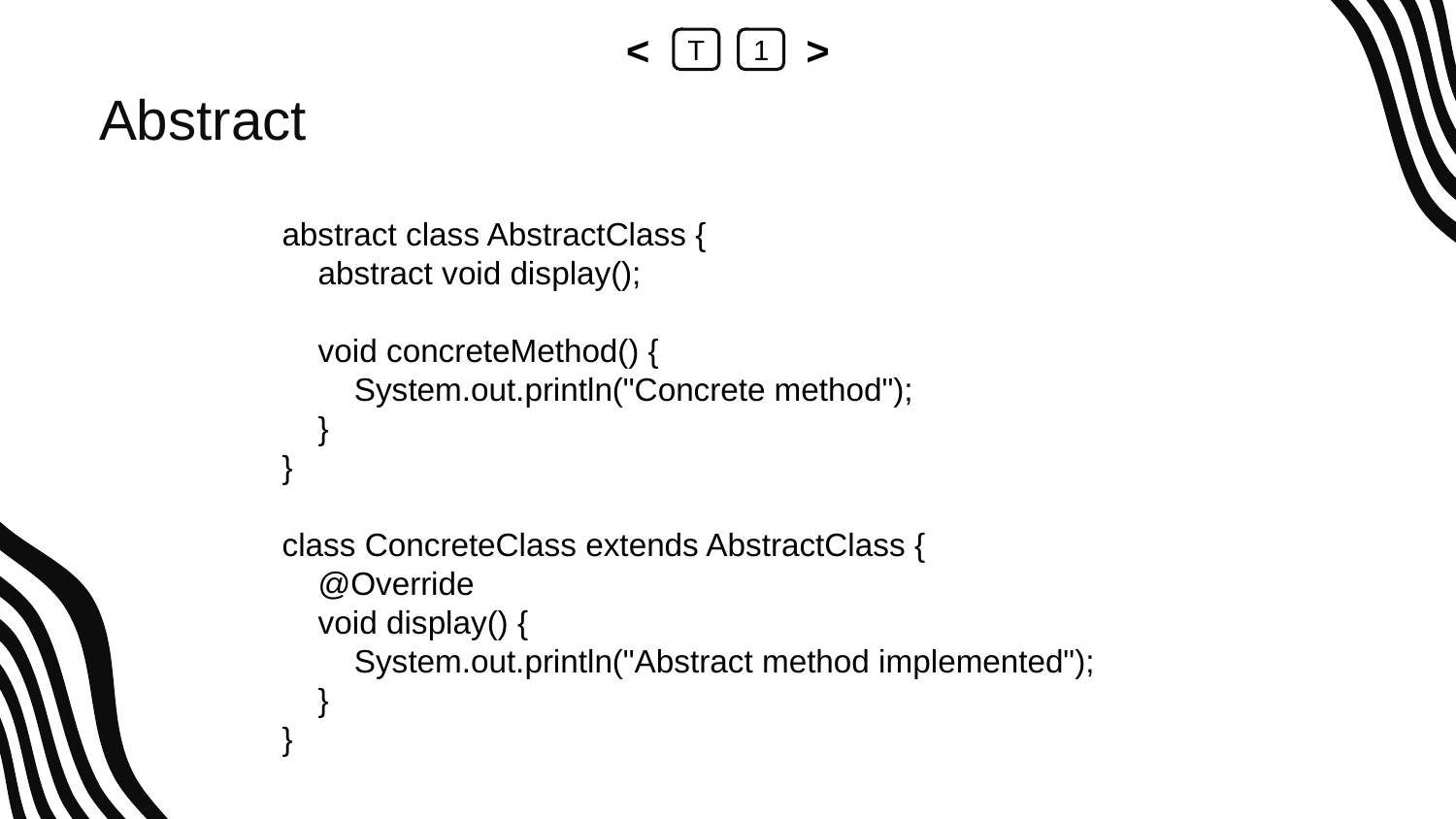

<
T
1
>
# Abstract
abstract class AbstractClass {
    abstract void display();

    void concreteMethod() {
        System.out.println("Concrete method");
    }
}

class ConcreteClass extends AbstractClass {
    @Override
    void display() {
        System.out.println("Abstract method implemented");
    }
}